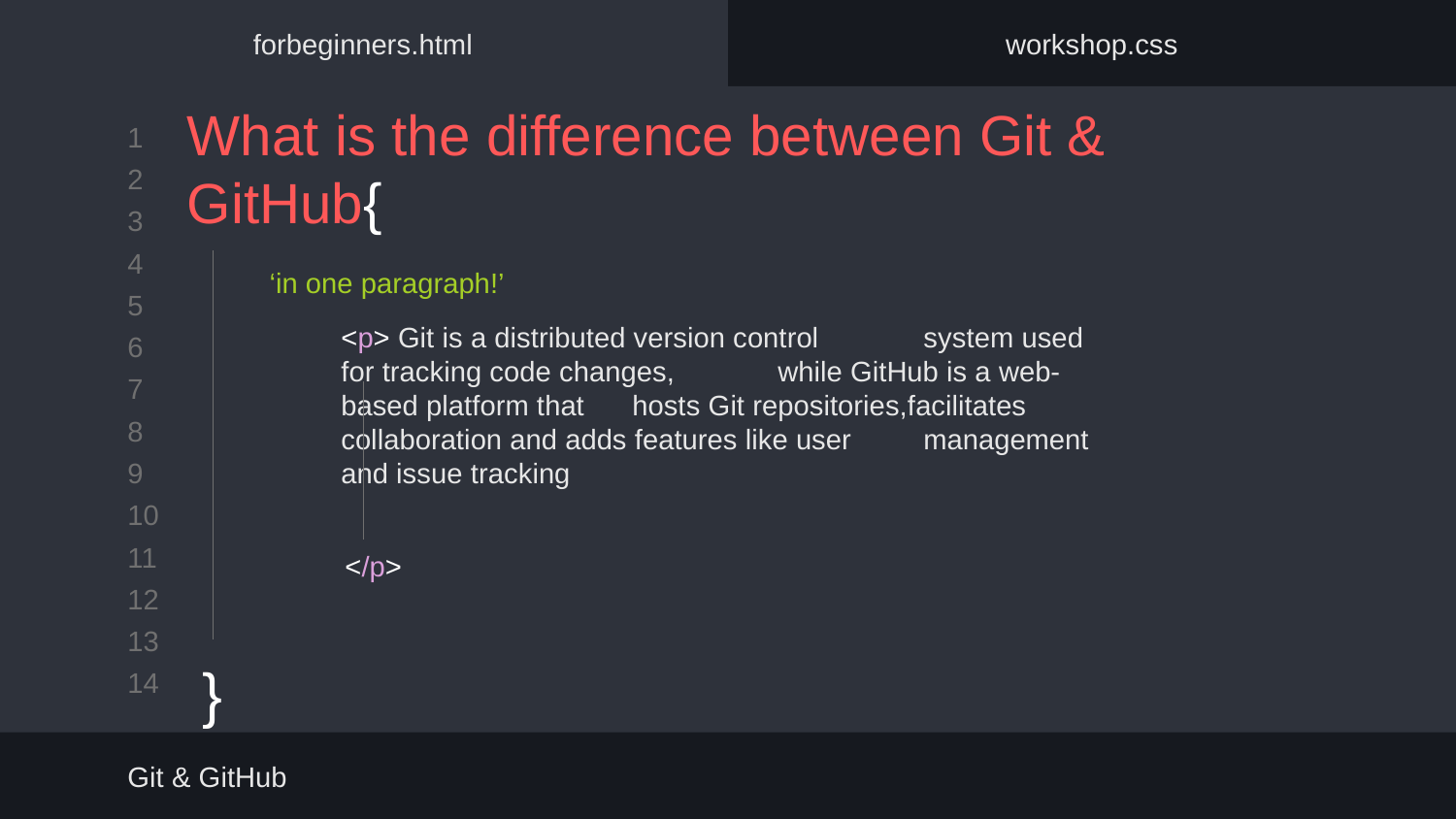

forbeginners.html
workshop.css
# What is the difference between Git & GitHub{
‘in one paragraph!’
<p> Git is a distributed version control 	system used for tracking code changes, 	while GitHub is a web-based platform that 	hosts Git repositories,facilitates 	collaboration and adds features like user 	management and issue tracking
}
</p>
Git & GitHub